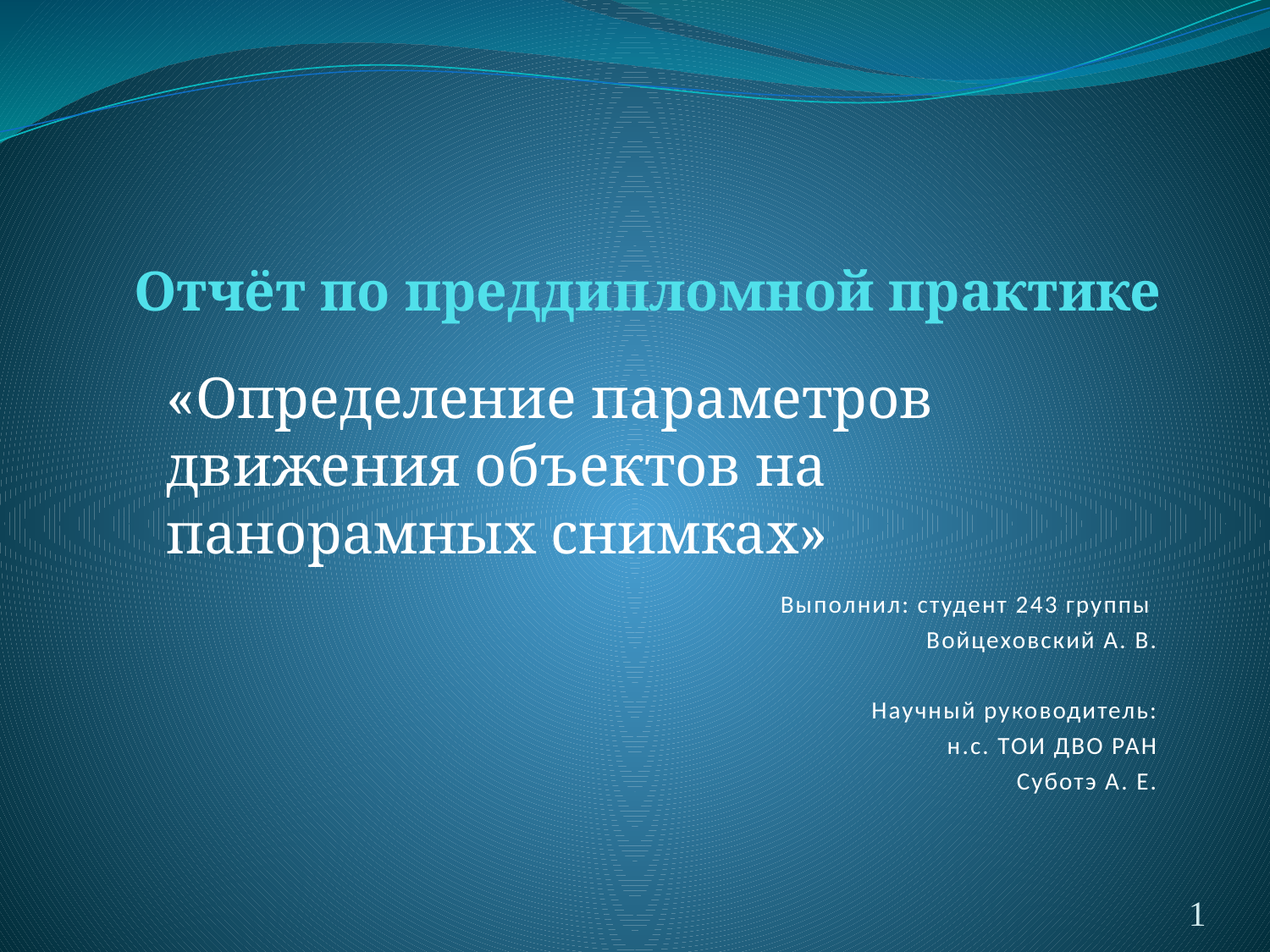

# Отчёт по преддипломной практике
«Определение параметров движения объектов на панорамных снимках»
Выполнил: студент 243 группы
Войцеховский А. В.

Научный руководитель:
н.с. ТОИ ДВО РАН
Суботэ А. Е.

1